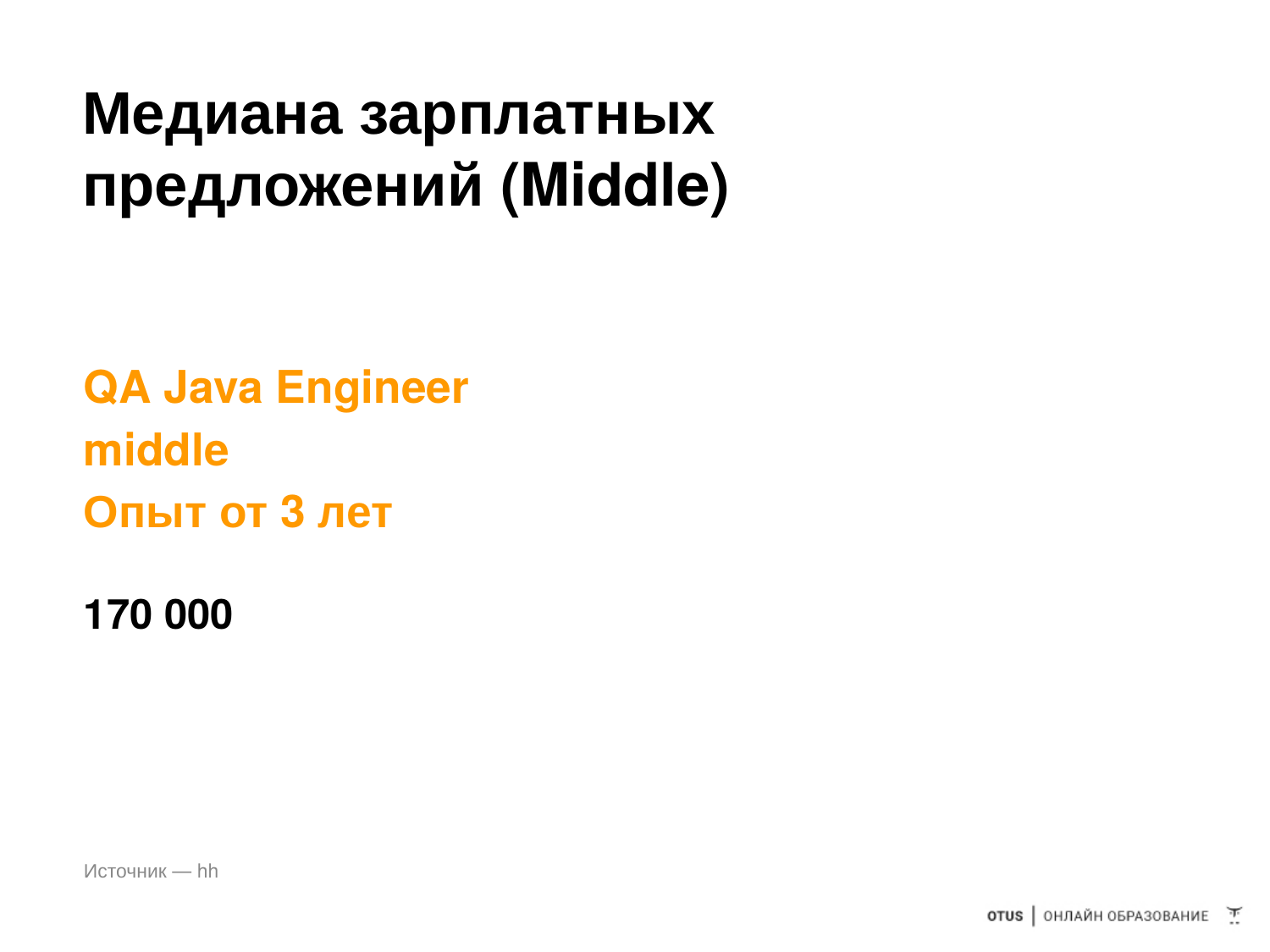

# Медиана зарплатных
предложений (Middle)
QA Java Engineer
middle
Опыт от 3 лет
170 000
Источник — hh